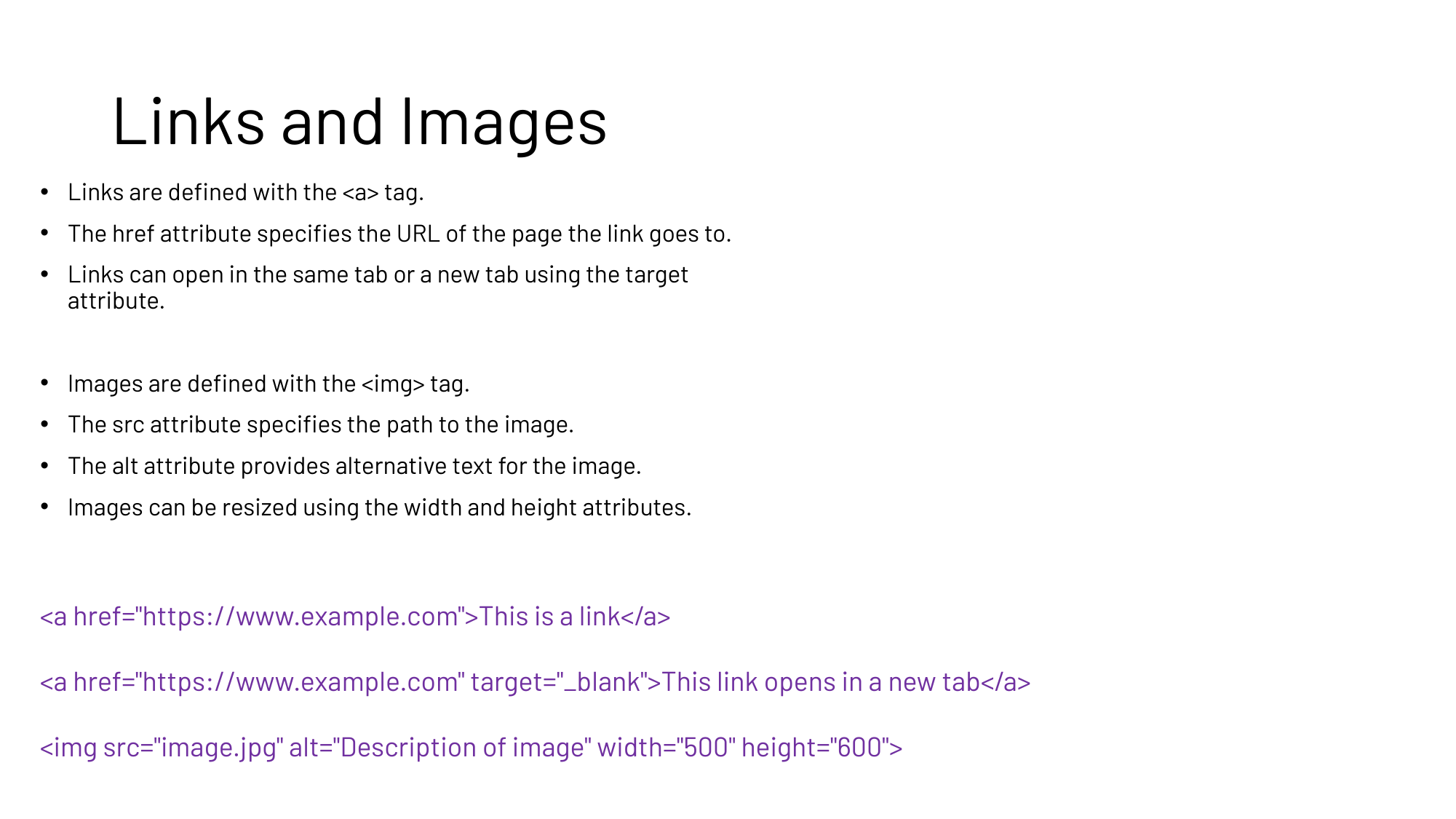

# Links and Images
Links are defined with the <a> tag.
The href attribute specifies the URL of the page the link goes to.
Links can open in the same tab or a new tab using the target attribute.

Images are defined with the <img> tag.
The src attribute specifies the path to the image.
The alt attribute provides alternative text for the image.
Images can be resized using the width and height attributes.
<a href="https://www.example.com">This is a link</a>
<a href="https://www.example.com" target="_blank">This link opens in a new tab</a>
<img src="image.jpg" alt="Description of image" width="500" height="600">